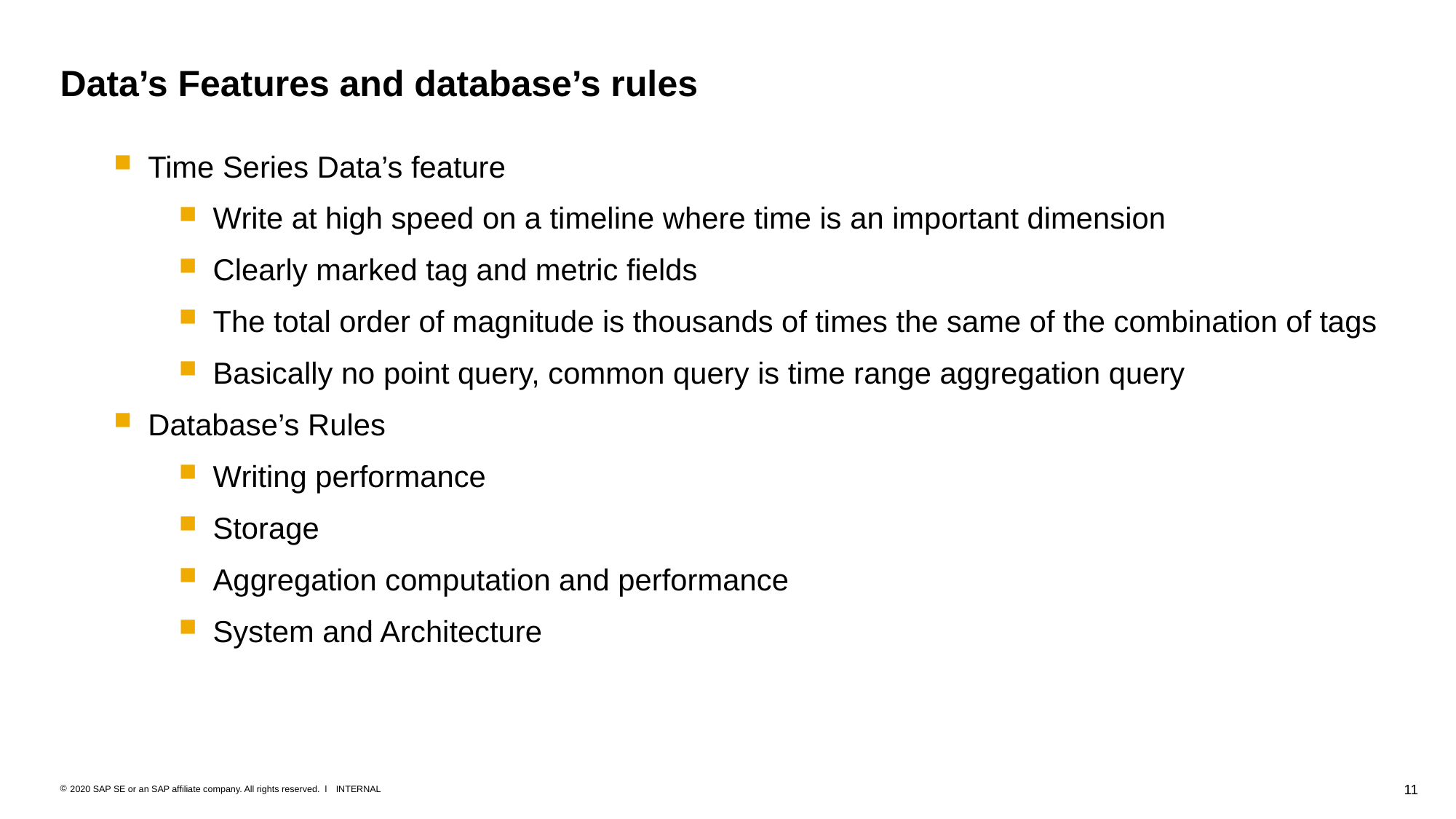

# Data’s Features and database’s rules
Time Series Data’s feature
Write at high speed on a timeline where time is an important dimension
Clearly marked tag and metric fields
The total order of magnitude is thousands of times the same of the combination of tags
Basically no point query, common query is time range aggregation query
Database’s Rules
Writing performance
Storage
Aggregation computation and performance
System and Architecture